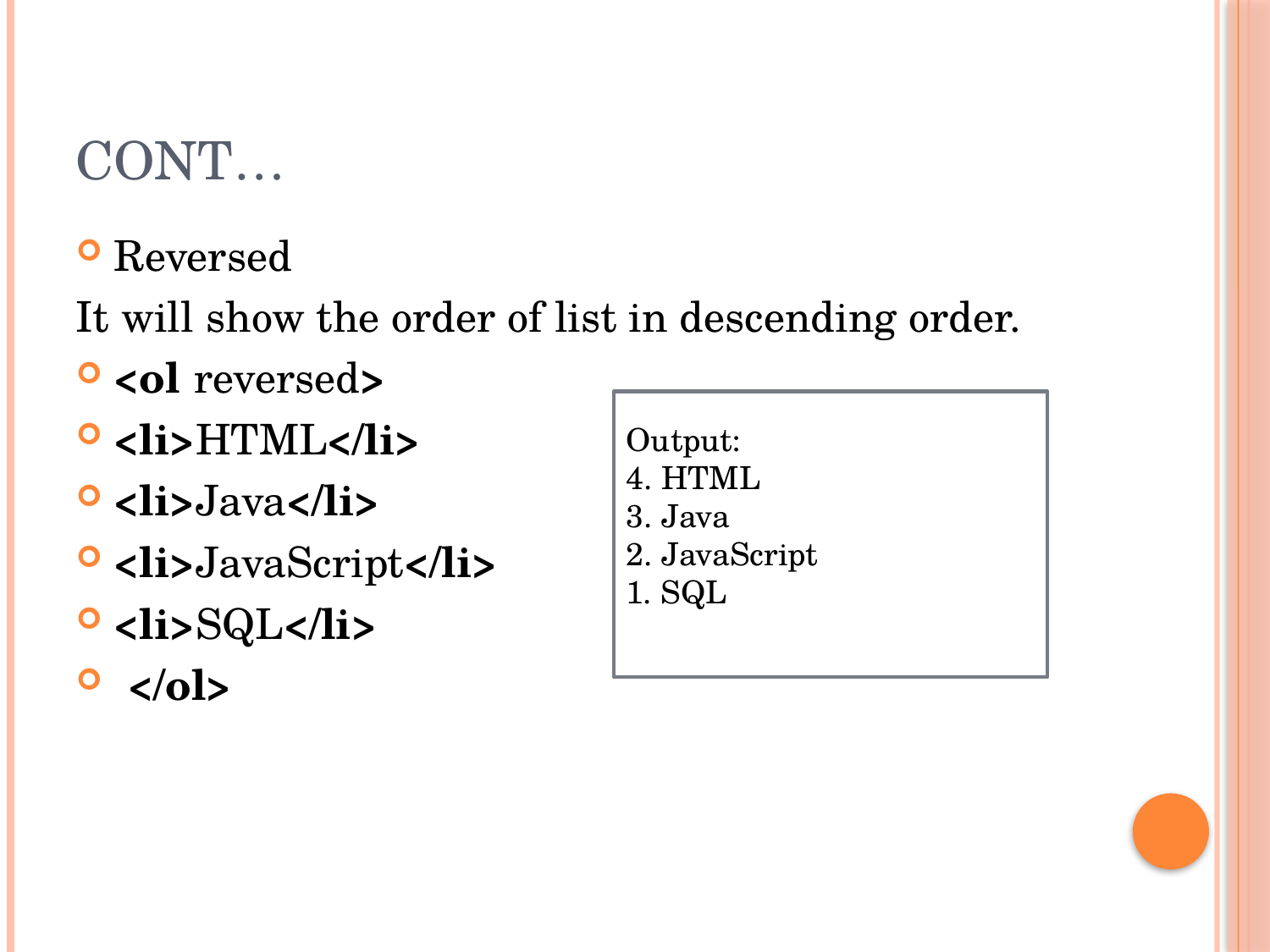

# Cont…
Reversed
It will show the order of list in descending order.
<ol reversed>
<li>HTML</li>
<li>Java</li>
<li>JavaScript</li>
<li>SQL</li>
 </ol>
Output:
4. HTML
3. Java
2. JavaScript
1. SQL